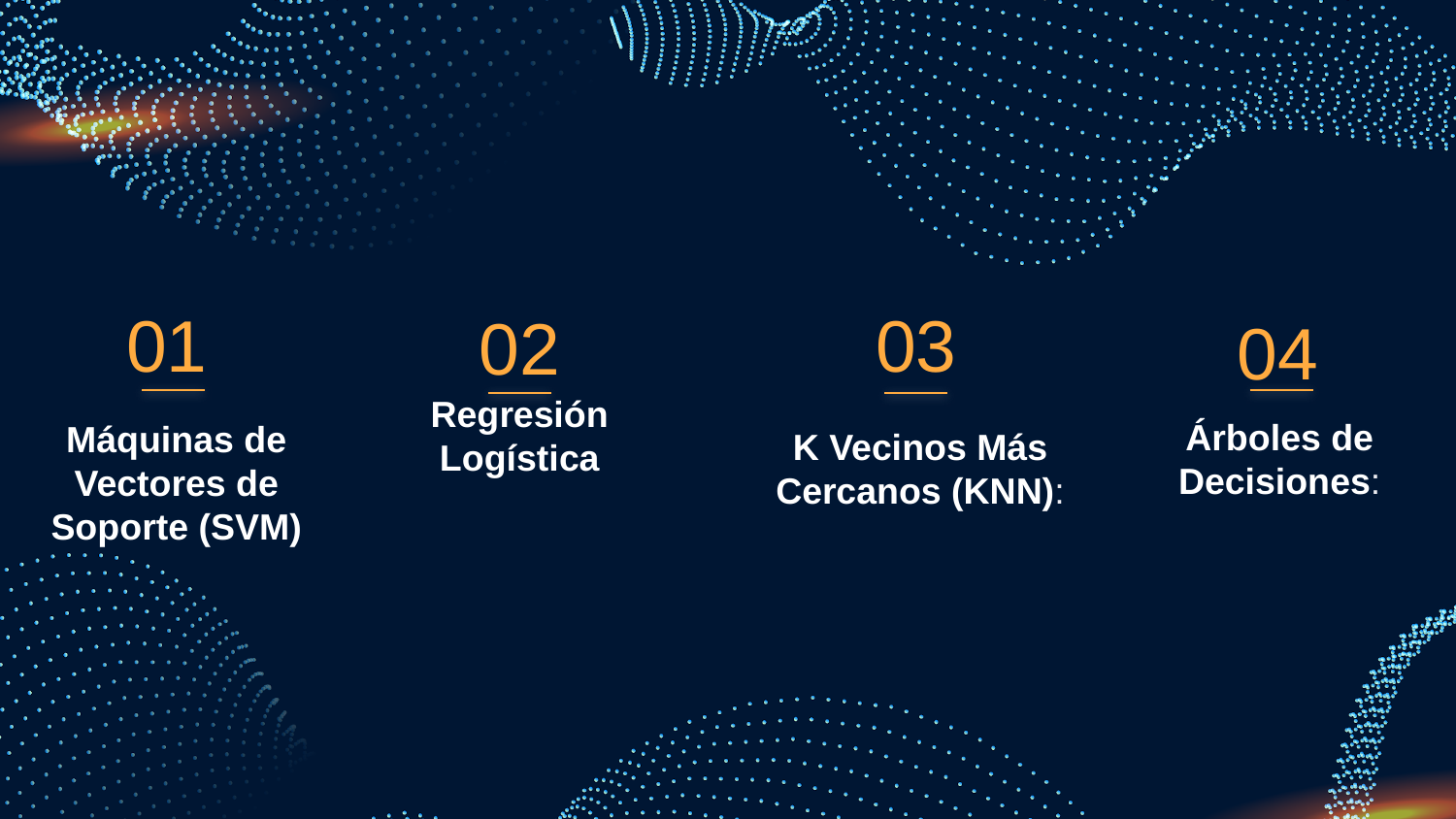

01
03
02
04
# Regresión Logística
Árboles de Decisiones:
K Vecinos Más Cercanos (KNN):
Máquinas de Vectores de Soporte (SVM)